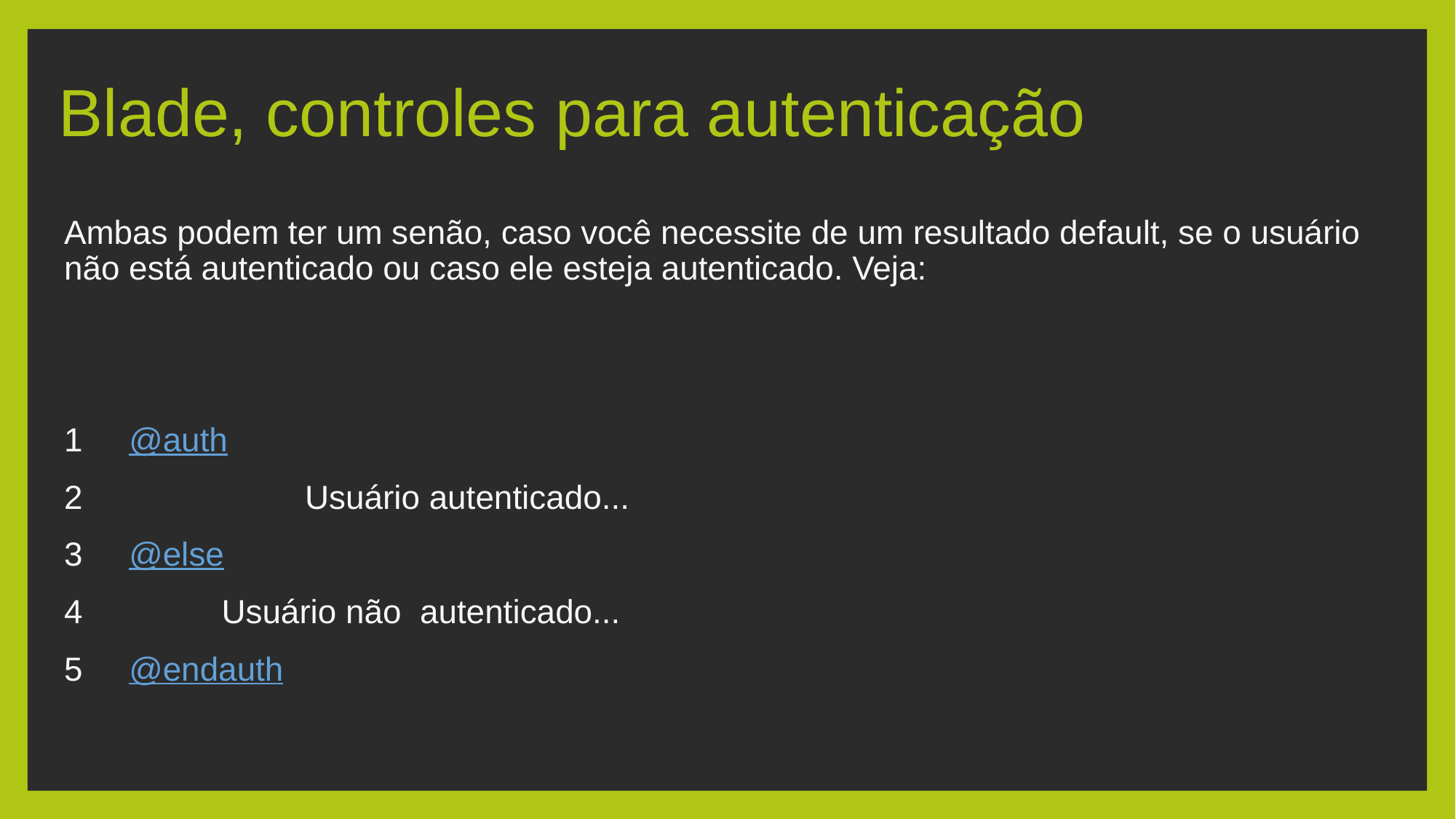

# Blade, controles para autenticação
Ambas podem ter um senão, caso você necessite de um resultado default, se o usuário não está autenticado ou caso ele esteja autenticado. Veja:

1     @auth
2                        Usuário autenticado...
3     @else
4               Usuário não  autenticado...
5     @endauth